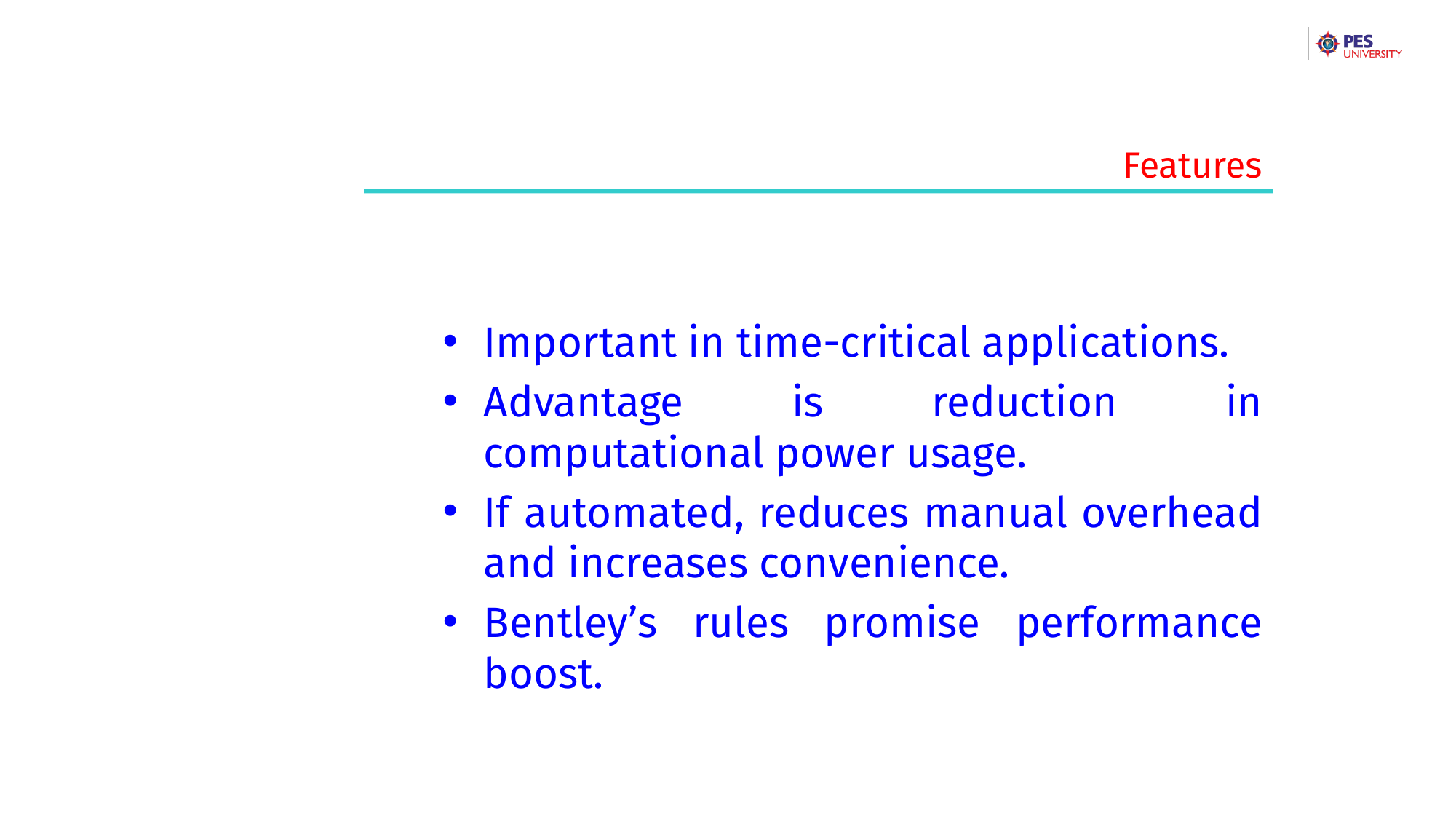

Features

Important in time-critical applications.
Advantage is reduction in computational power usage.
If automated, reduces manual overhead and increases convenience.
Bentley’s rules promise performance boost.